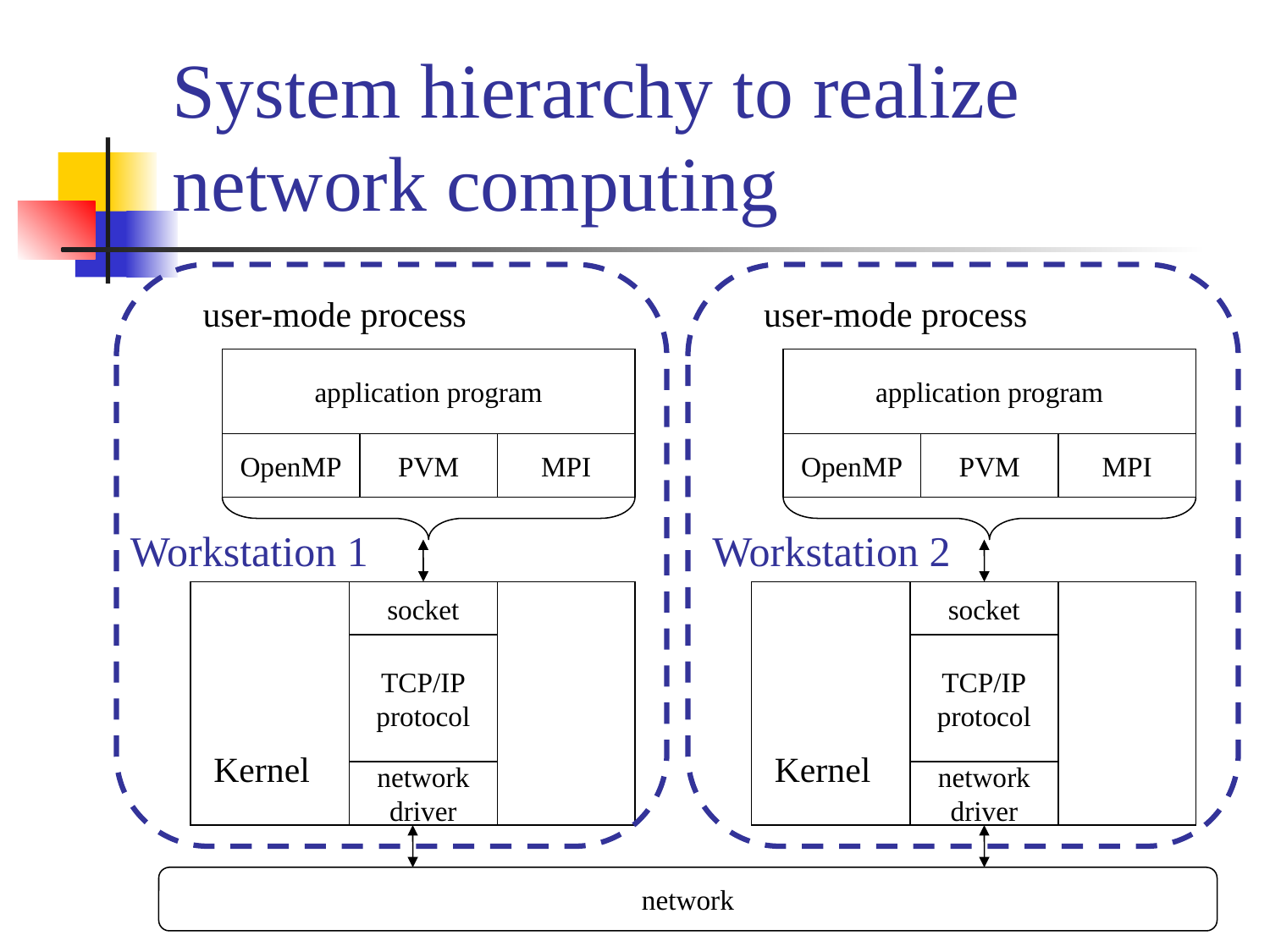

# System hierarchy to realize network computing

user-mode process
application program
OpenMP
PVM
MPI

socket
TCP/IP
protocol
Kernel
network
driver
user-mode process
application program
OpenMP
PVM
MPI

socket
TCP/IP
protocol
Kernel
network
driver
Workstation 1
Workstation 2

network